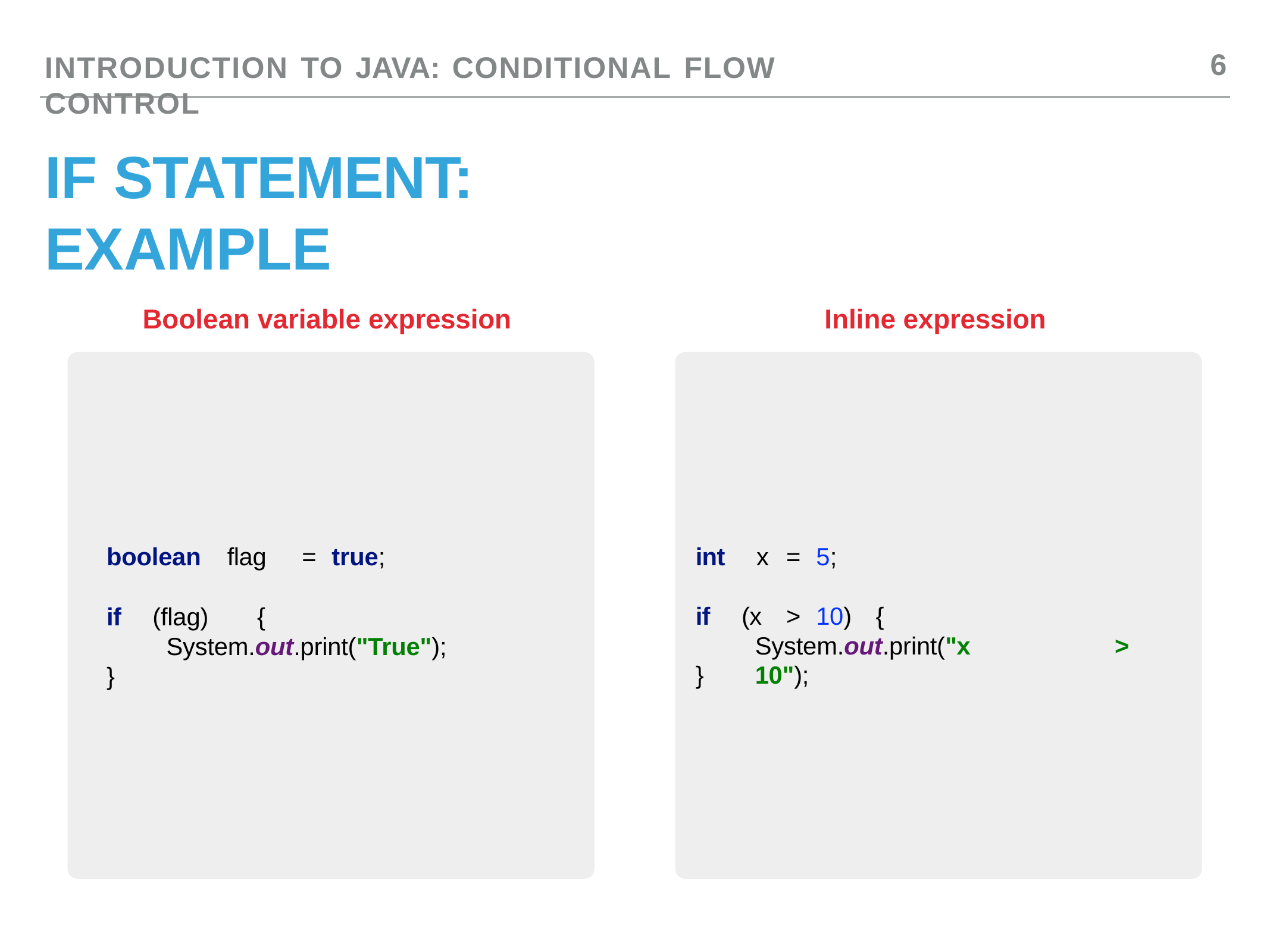

6
# INTRODUCTION TO JAVA: CONDITIONAL FLOW CONTROL
IF STATEMENT: EXAMPLE
Boolean variable expression
Inline expression

boolean	flag	=	true;

if	(flag)	{
System.out.print("True");
}
int	x	=	5;
if	(x	>	10)	{
System.out.print("x	>	10");
}